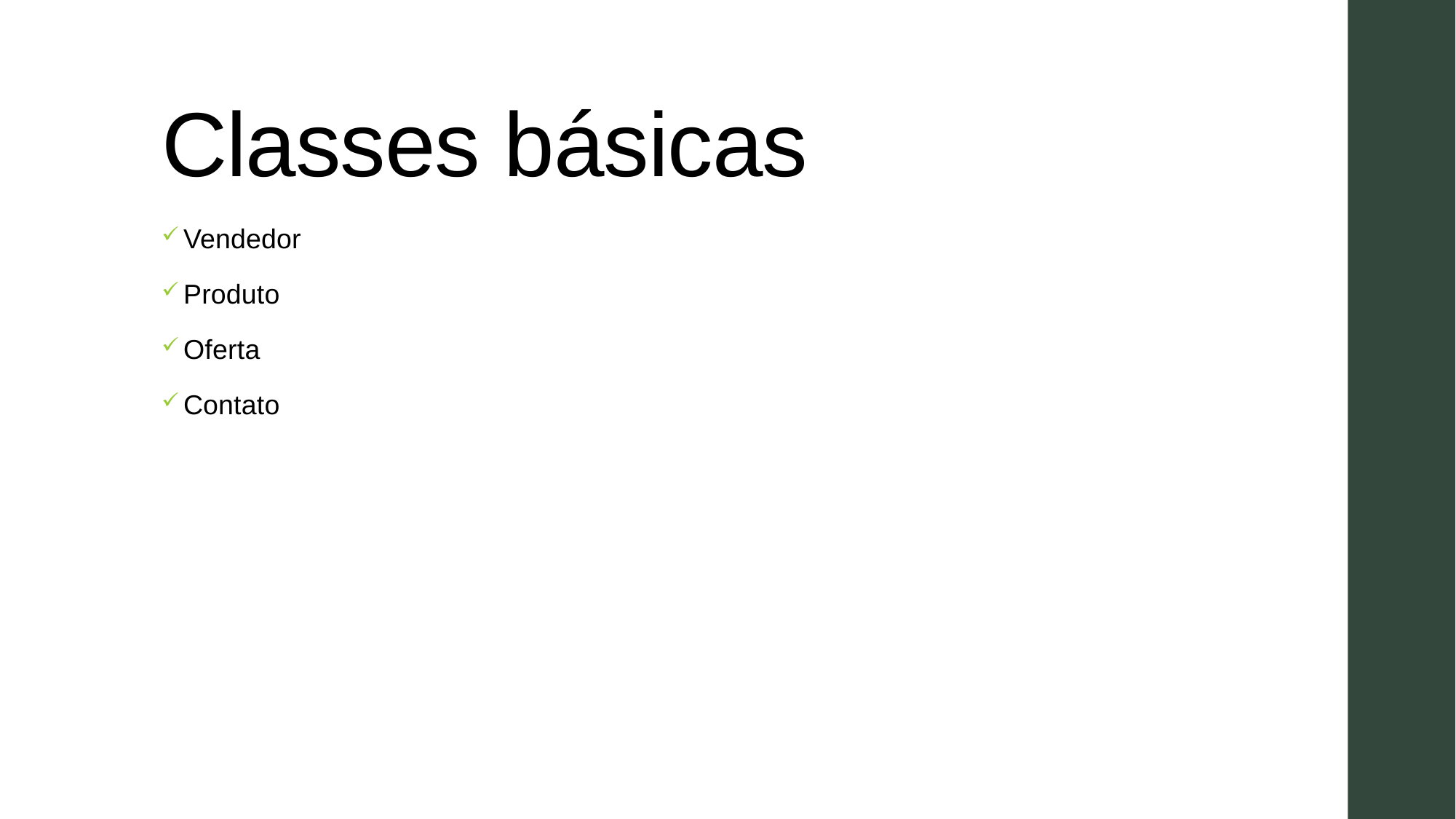

# Classes básicas
Vendedor
Produto
Oferta
Contato